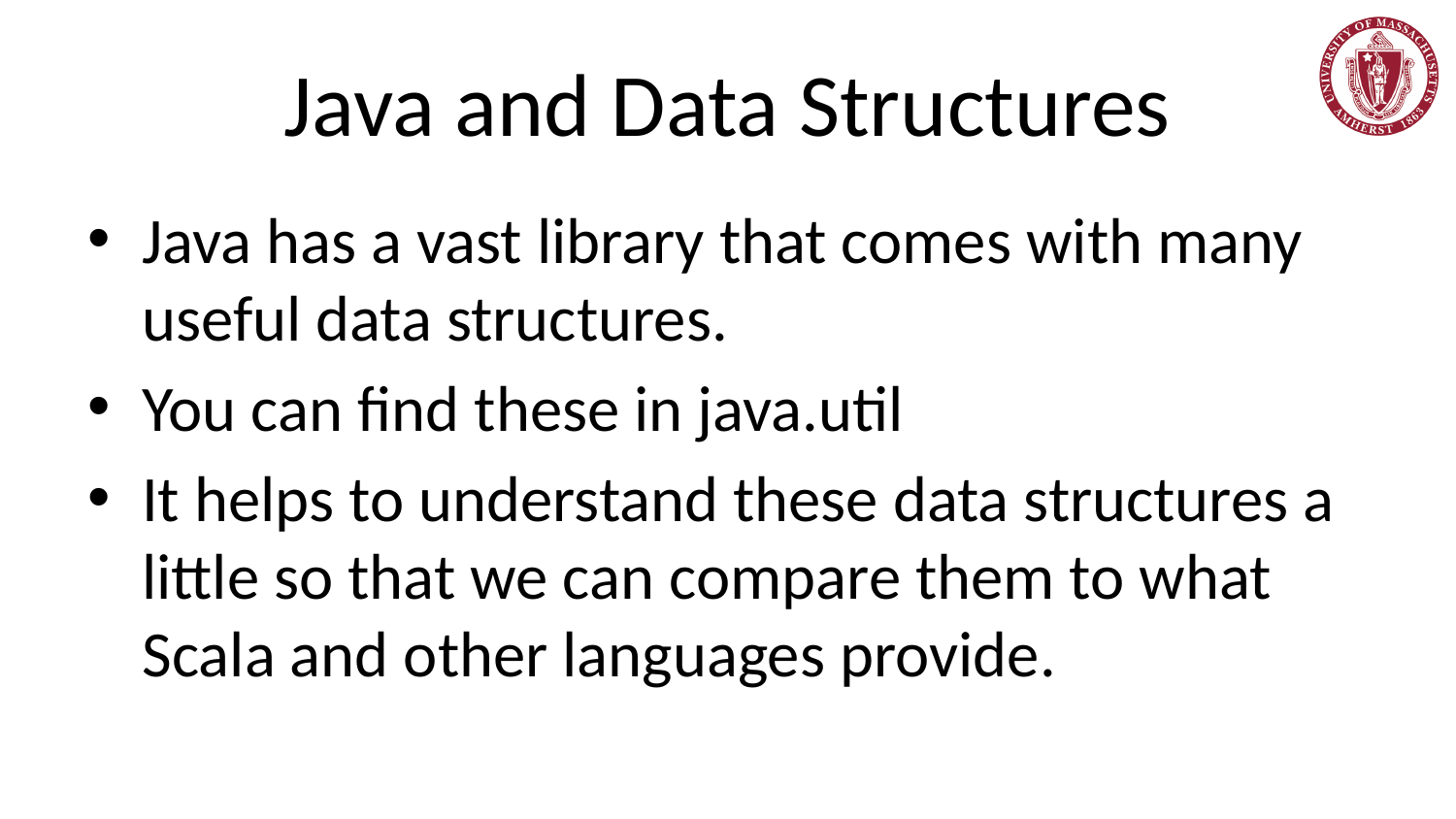

# Java and Data Structures
Java has a vast library that comes with many useful data structures.
You can find these in java.util
It helps to understand these data structures a little so that we can compare them to what Scala and other languages provide.